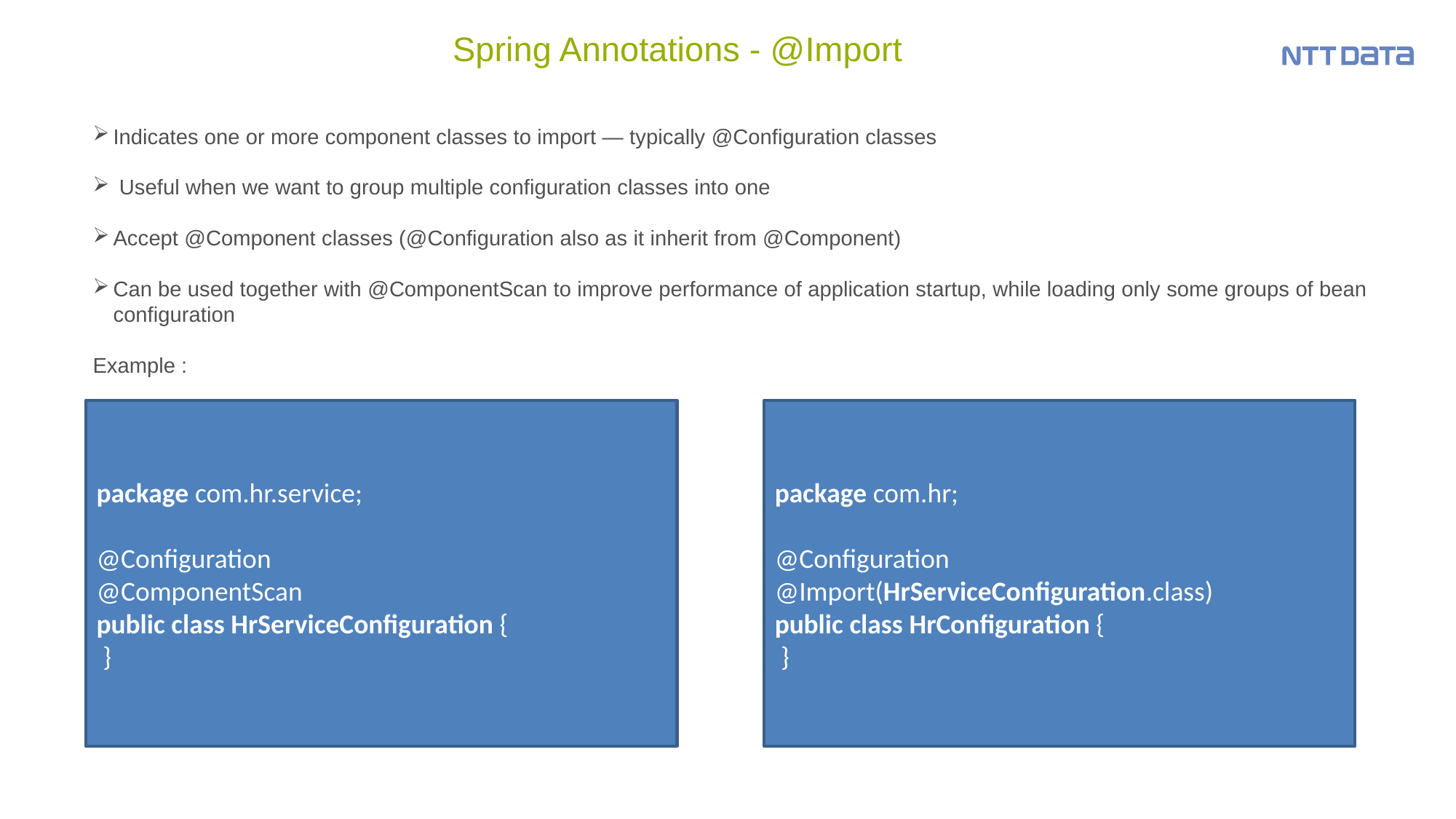

# Spring Annotations - @Import
Indicates one or more component classes to import — typically @Configuration classes

 Useful when we want to group multiple configuration classes into one

Accept @Component classes (@Configuration also as it inherit from @Component)

Can be used together with @ComponentScan to improve performance of application startup, while loading only some groups of bean configuration

Example :

package com.hr.service;

@Configuration
@ComponentScan
public class HrServiceConfiguration {
 }
package com.hr;

@Configuration
@Import(HrServiceConfiguration.class)
public class HrConfiguration {
 }